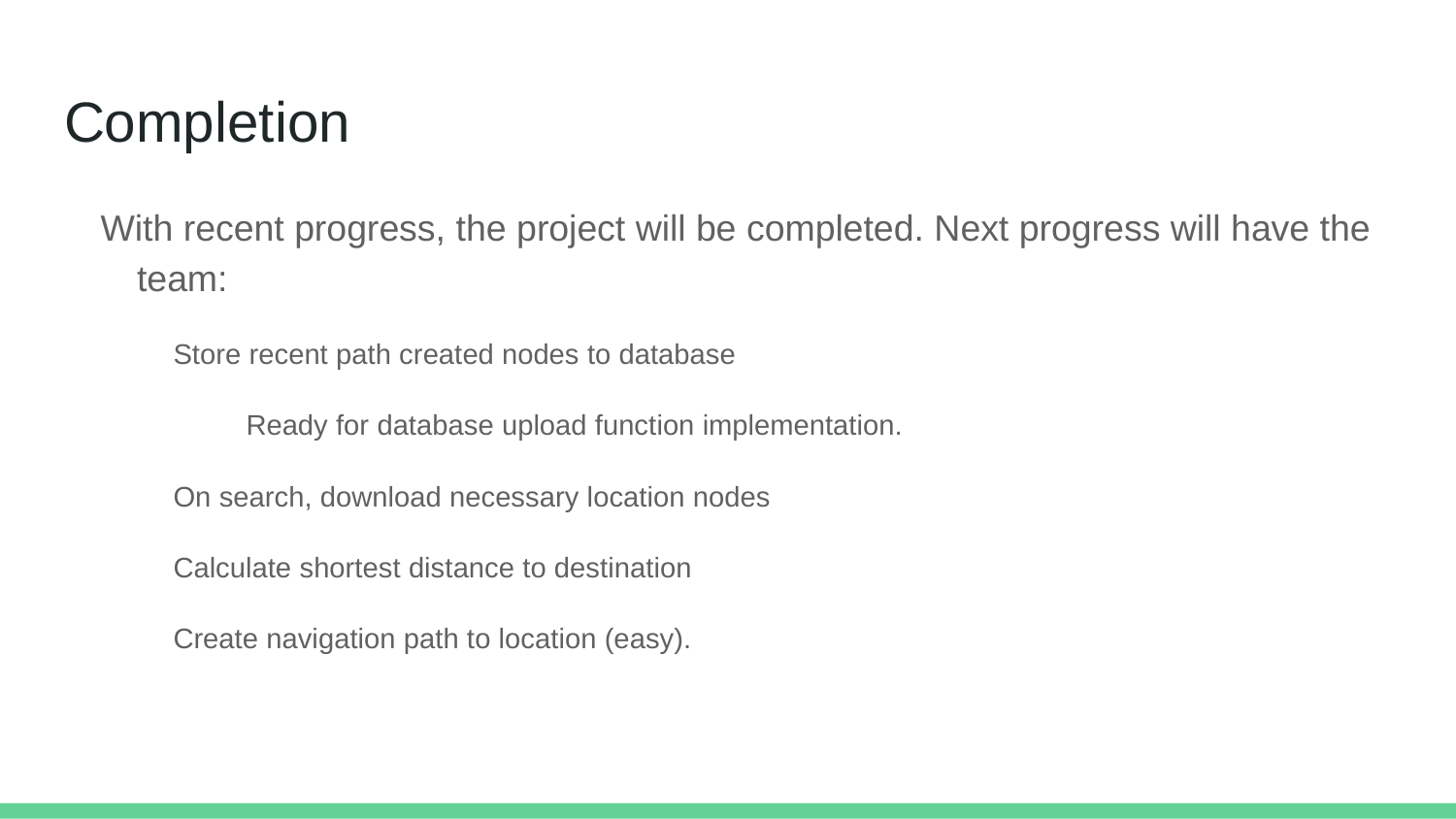

# Completion
With recent progress, the project will be completed. Next progress will have the team:
Store recent path created nodes to database
Ready for database upload function implementation.
On search, download necessary location nodes
Calculate shortest distance to destination
Create navigation path to location (easy).